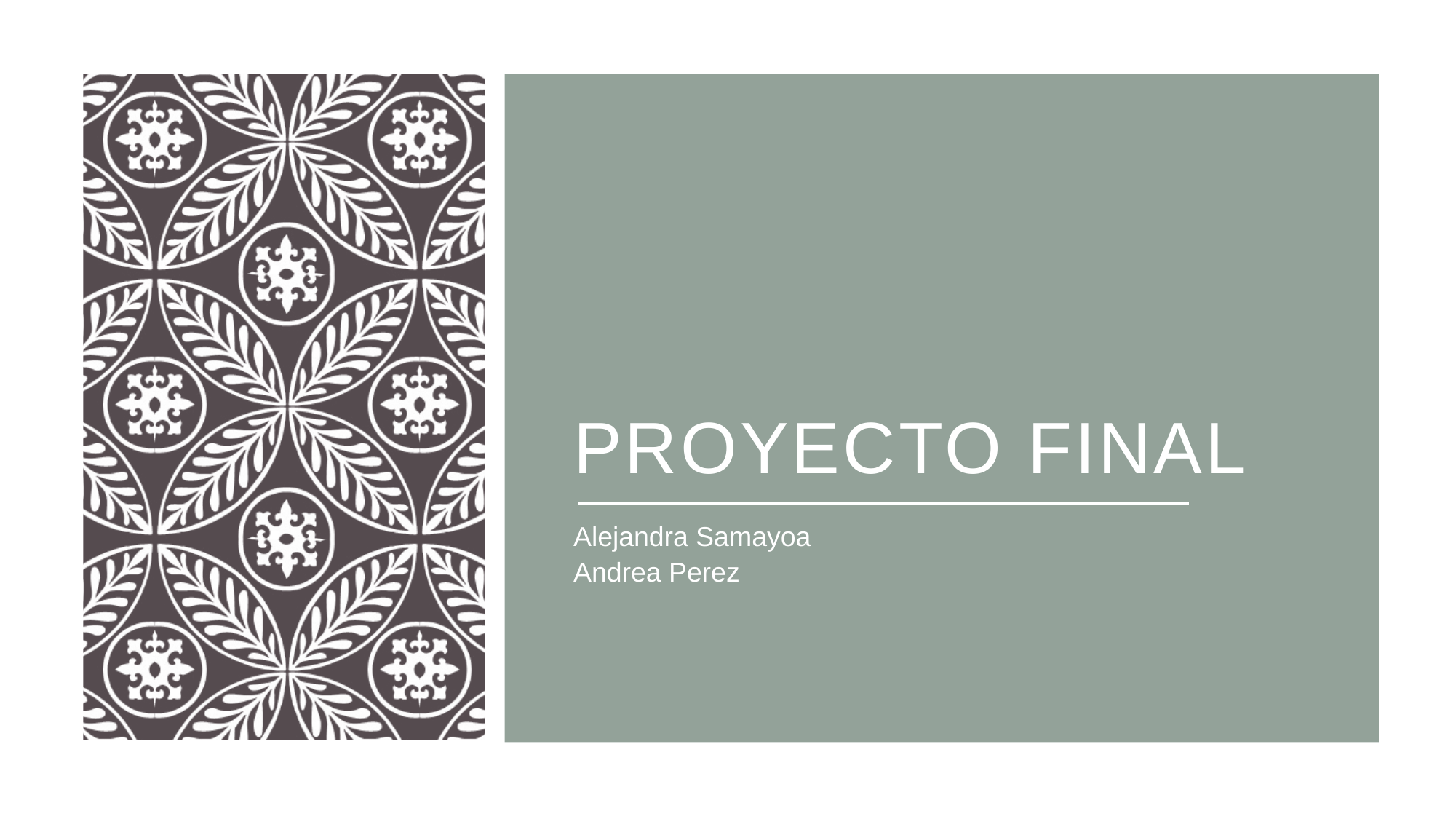

# Proyecto final
Alejandra Samayoa
Andrea Perez